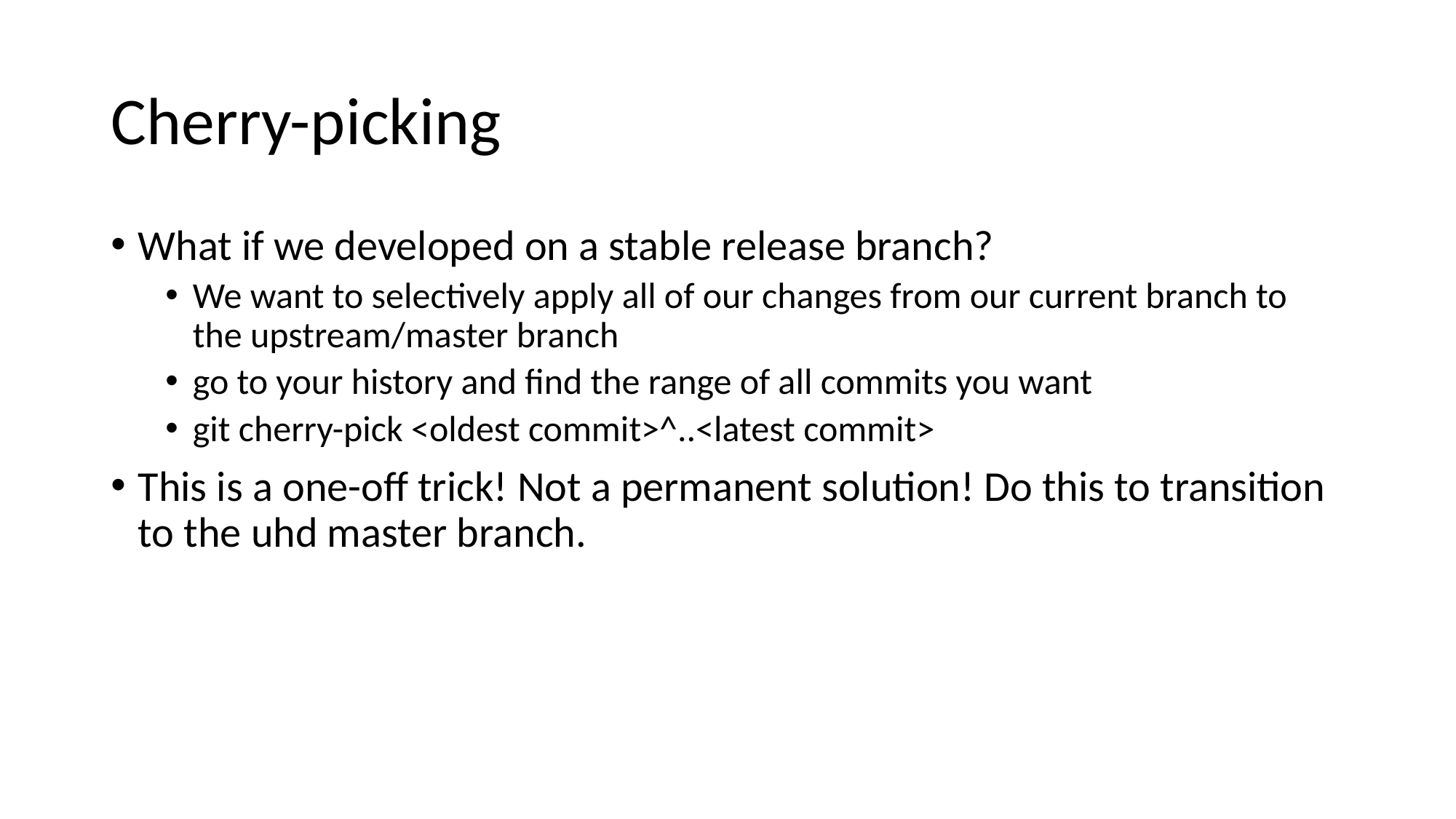

# Cherry-picking
What if we developed on a stable release branch?
We want to selectively apply all of our changes from our current branch to the upstream/master branch
go to your history and find the range of all commits you want
git cherry-pick <oldest commit>^..<latest commit>
This is a one-off trick! Not a permanent solution! Do this to transition to the uhd master branch.